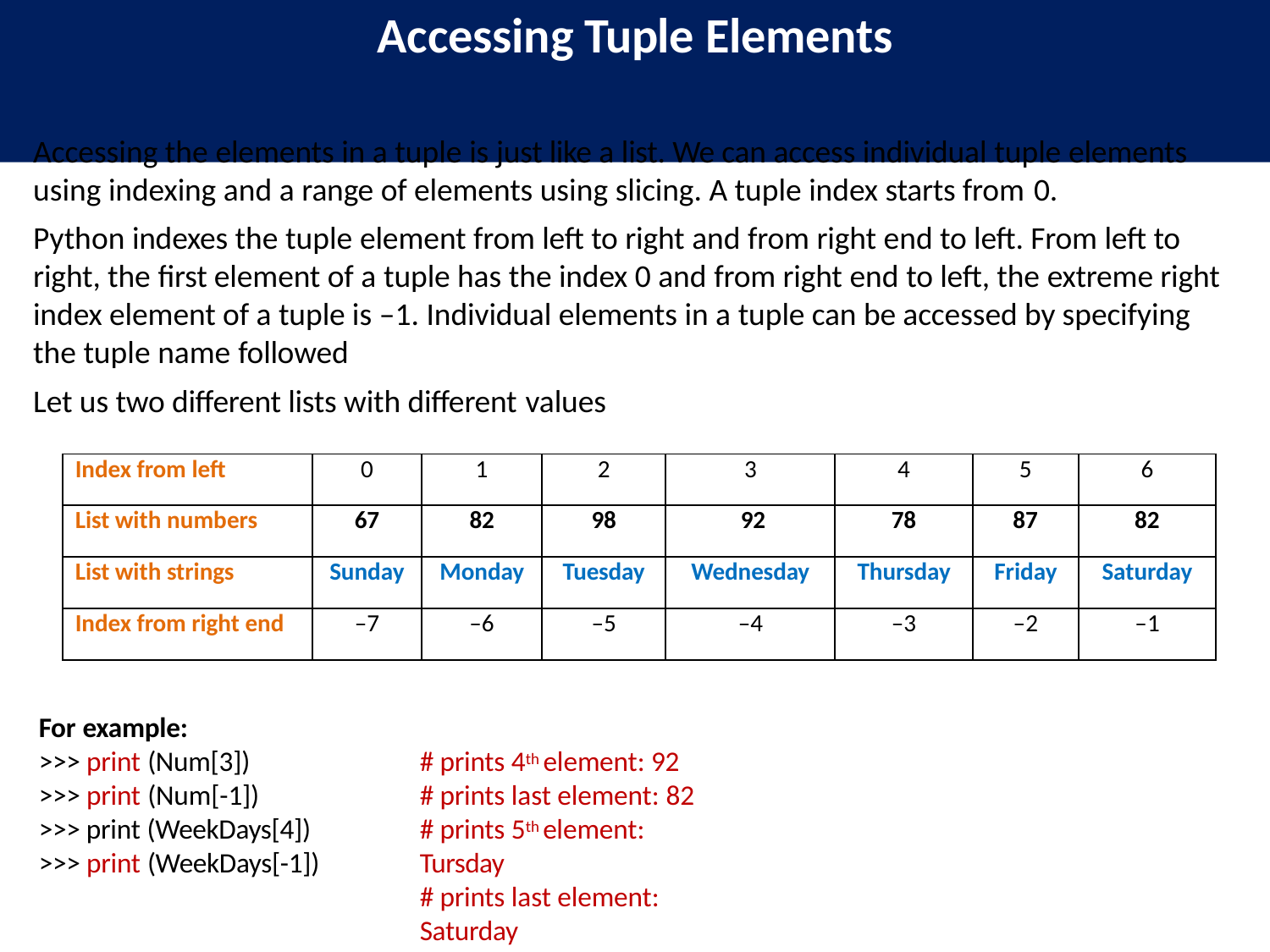

# Accessing Tuple Elements
Accessing the elements in a tuple is just like a list. We can access individual tuple elements  using indexing and a range of elements using slicing. A tuple index starts from 0.
Python indexes the tuple element from left to right and from right end to left. From left to  right, the first element of a tuple has the index 0 and from right end to left, the extreme right  index element of a tuple is –1. Individual elements in a tuple can be accessed by specifying  the tuple name followed
Let us two different lists with different values
| Index from left | 0 | 1 | 2 | 3 | 4 | 5 | 6 |
| --- | --- | --- | --- | --- | --- | --- | --- |
| List with numbers | 67 | 82 | 98 | 92 | 78 | 87 | 82 |
| List with strings | Sunday | Monday | Tuesday | Wednesday | Thursday | Friday | Saturday |
| Index from right end | –7 | –6 | –5 | –4 | –3 | –2 | –1 |
For example:
>>> print (Num[3])
>>> print (Num[-1])
>>> print (WeekDays[4])
>>> print (WeekDays[-1])
# prints 4th element: 92  # prints last element: 82
# prints 5th element: Tursday
# prints last element: Saturday